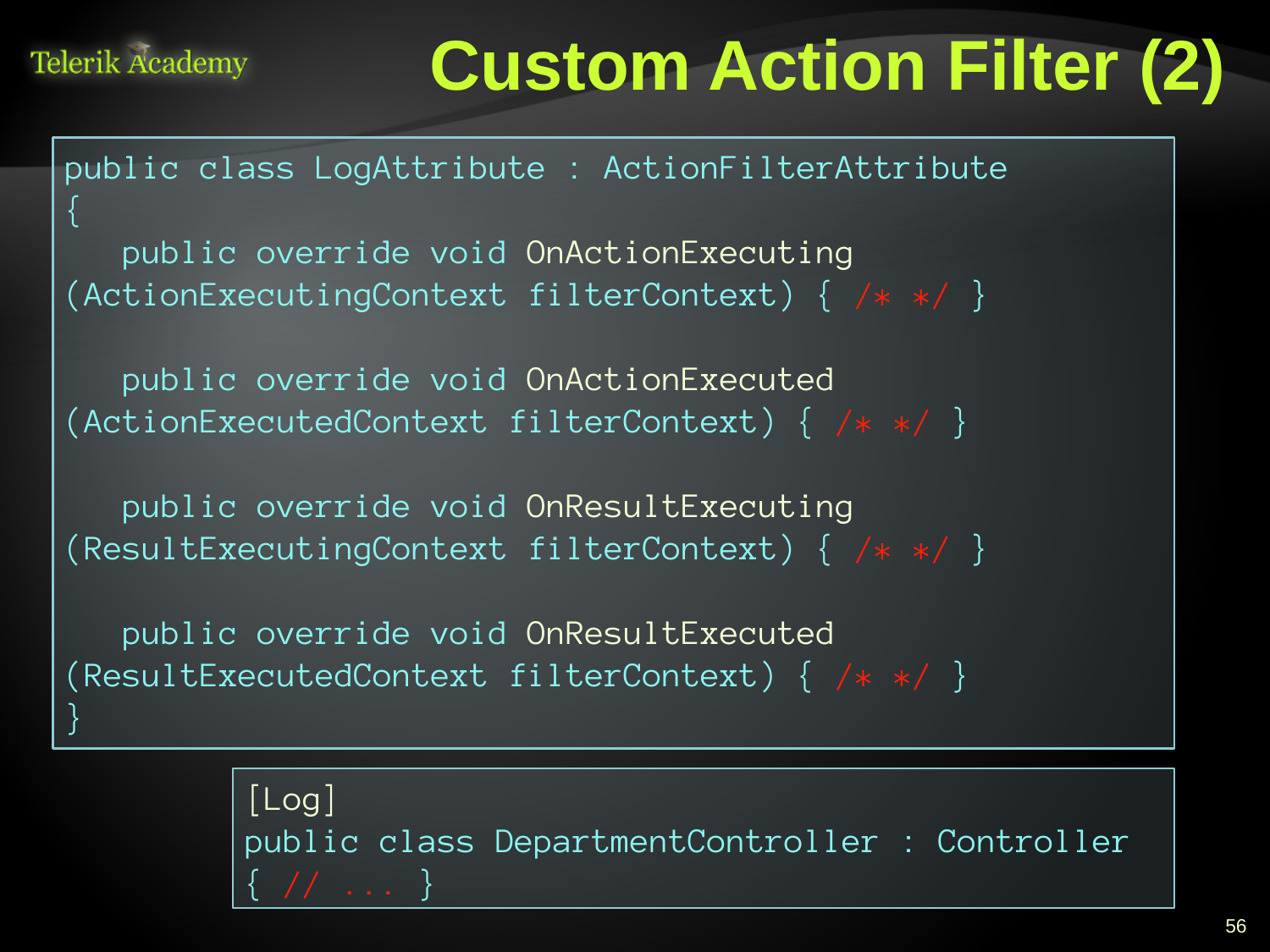

# Custom Action Filter (2)
public class LogAttribute : ActionFilterAttribute
{
   public override void OnActionExecuting 	(ActionExecutingContext filterContext) { /* */ }

   public override void OnActionExecuted 	(ActionExecutedContext filterContext) { /* */ }

   public override void OnResultExecuting 	(ResultExecutingContext filterContext) { /* */ }

   public override void OnResultExecuted 	(ResultExecutedContext filterContext) { /* */ }
}
[Log]
public class DepartmentController : Controller { // ... }
56